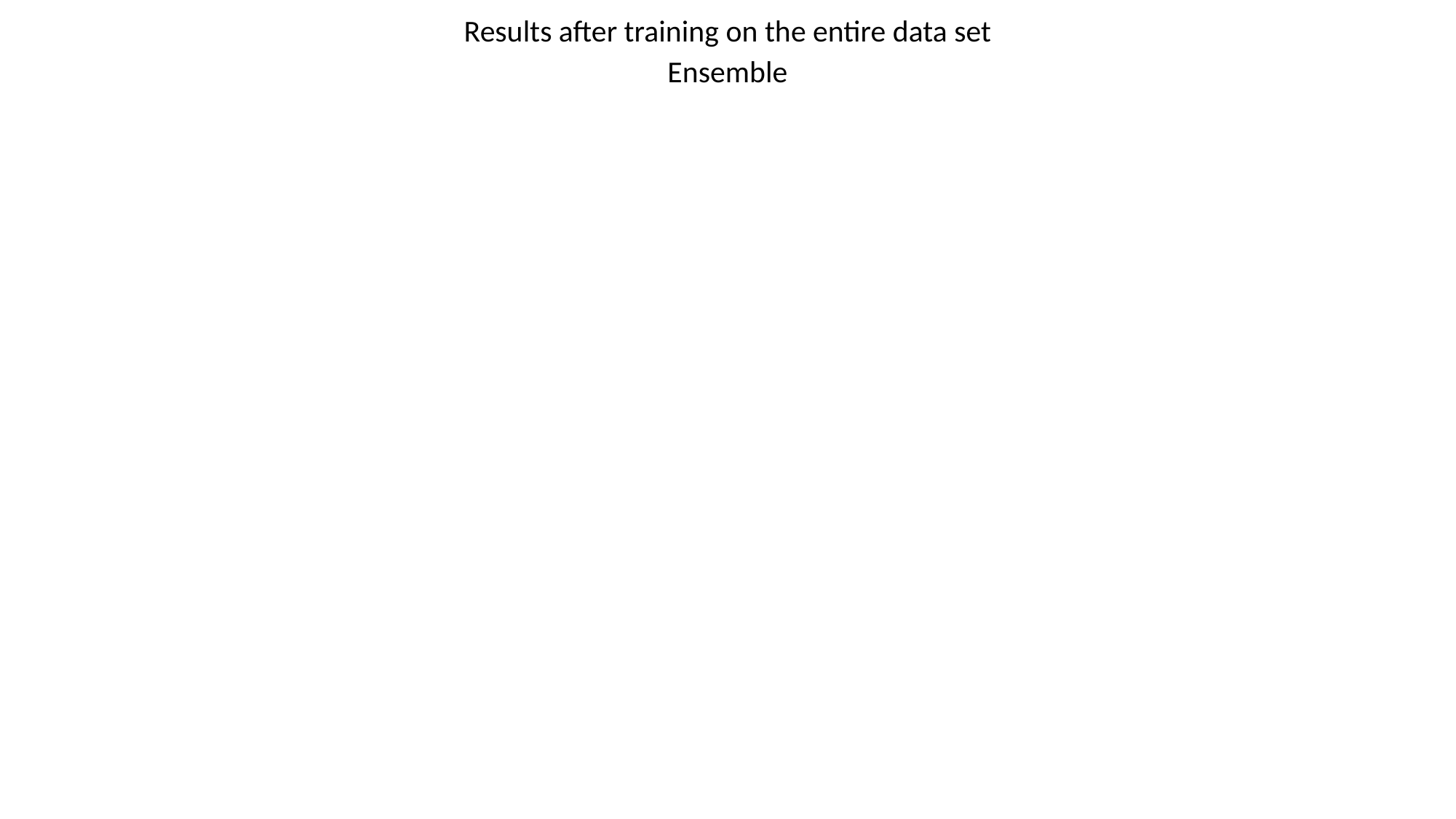

# Results after training on the entire data set
Ensemble